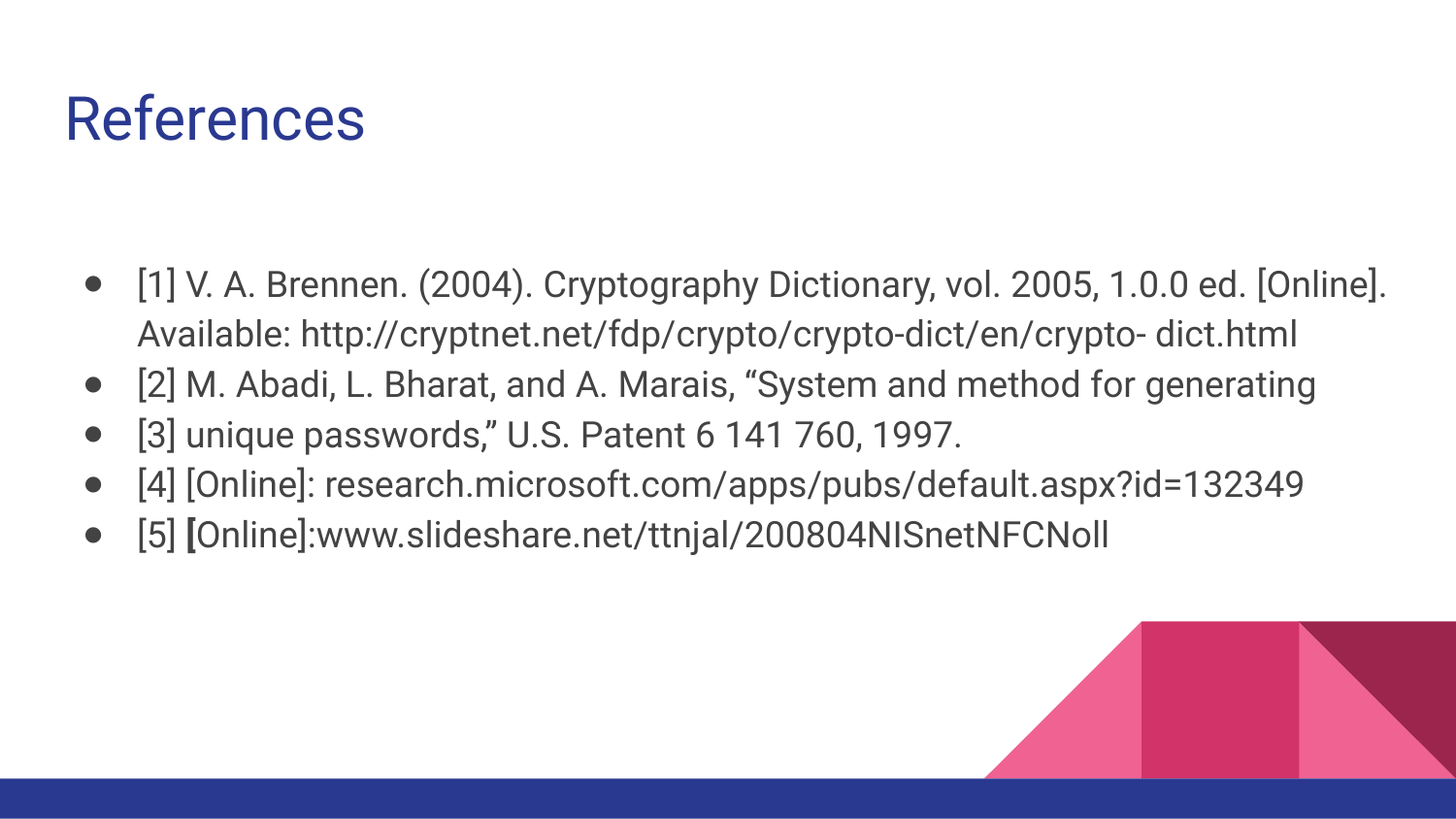

# References

[1] V. A. Brennen. (2004). Cryptography Dictionary, vol. 2005, 1.0.0 ed. [Online]. Available: http://cryptnet.net/fdp/crypto/crypto-dict/en/crypto- dict.html
[2] M. Abadi, L. Bharat, and A. Marais, “System and method for generating
[3] unique passwords,” U.S. Patent 6 141 760, 1997.
[4] [Online]: research.microsoft.com/apps/pubs/default.aspx?id=132349
[5] [Online]:www.slideshare.net/ttnjal/200804NISnetNFCNoll